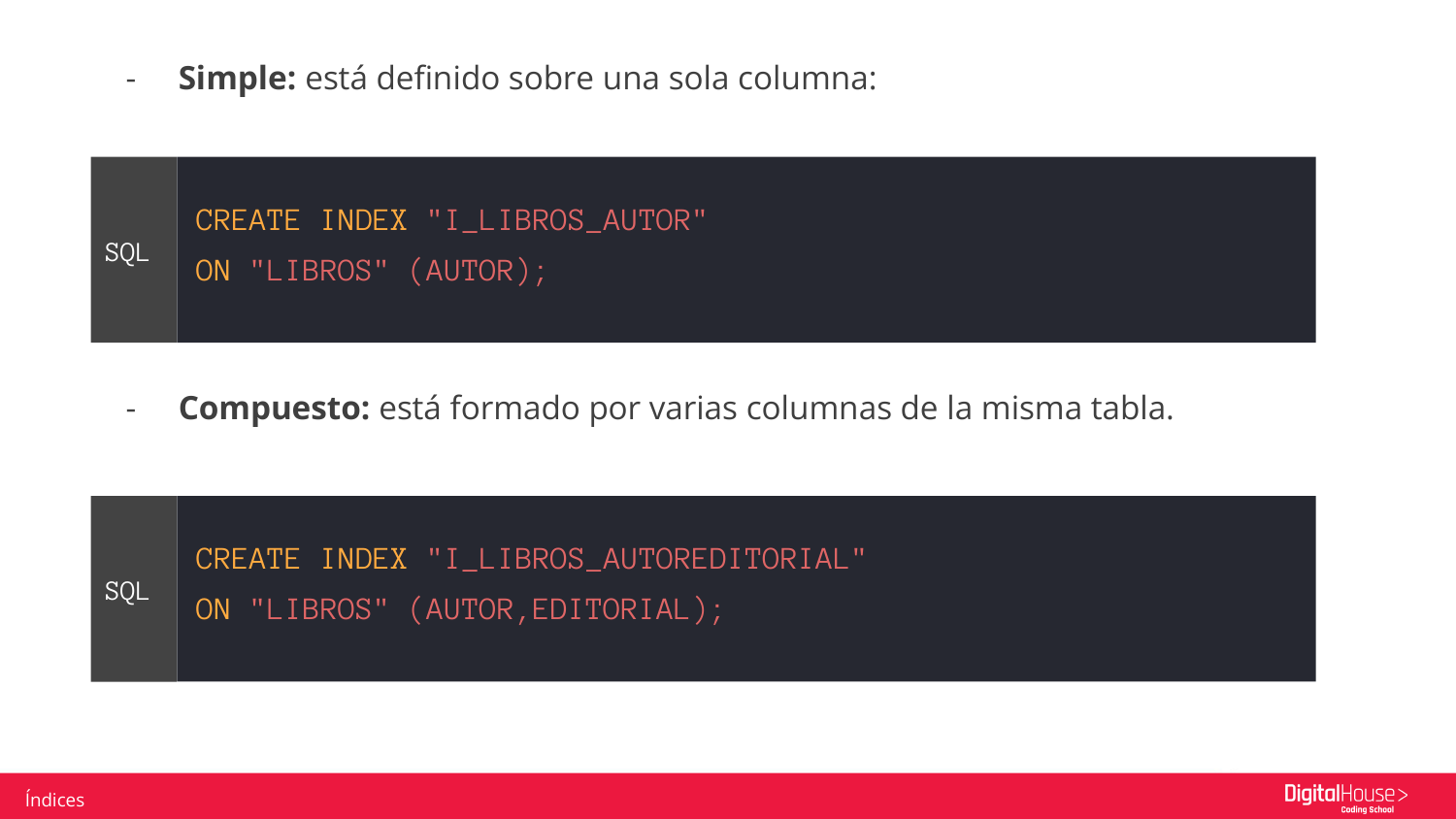

Simple: está definido sobre una sola columna:

CREATE INDEX "I_LIBROS_AUTOR"
ON "LIBROS" (AUTOR);
SQL
Compuesto: está formado por varias columnas de la misma tabla.

CREATE INDEX "I_LIBROS_AUTOREDITORIAL"
ON "LIBROS" (AUTOR,EDITORIAL);
SQL